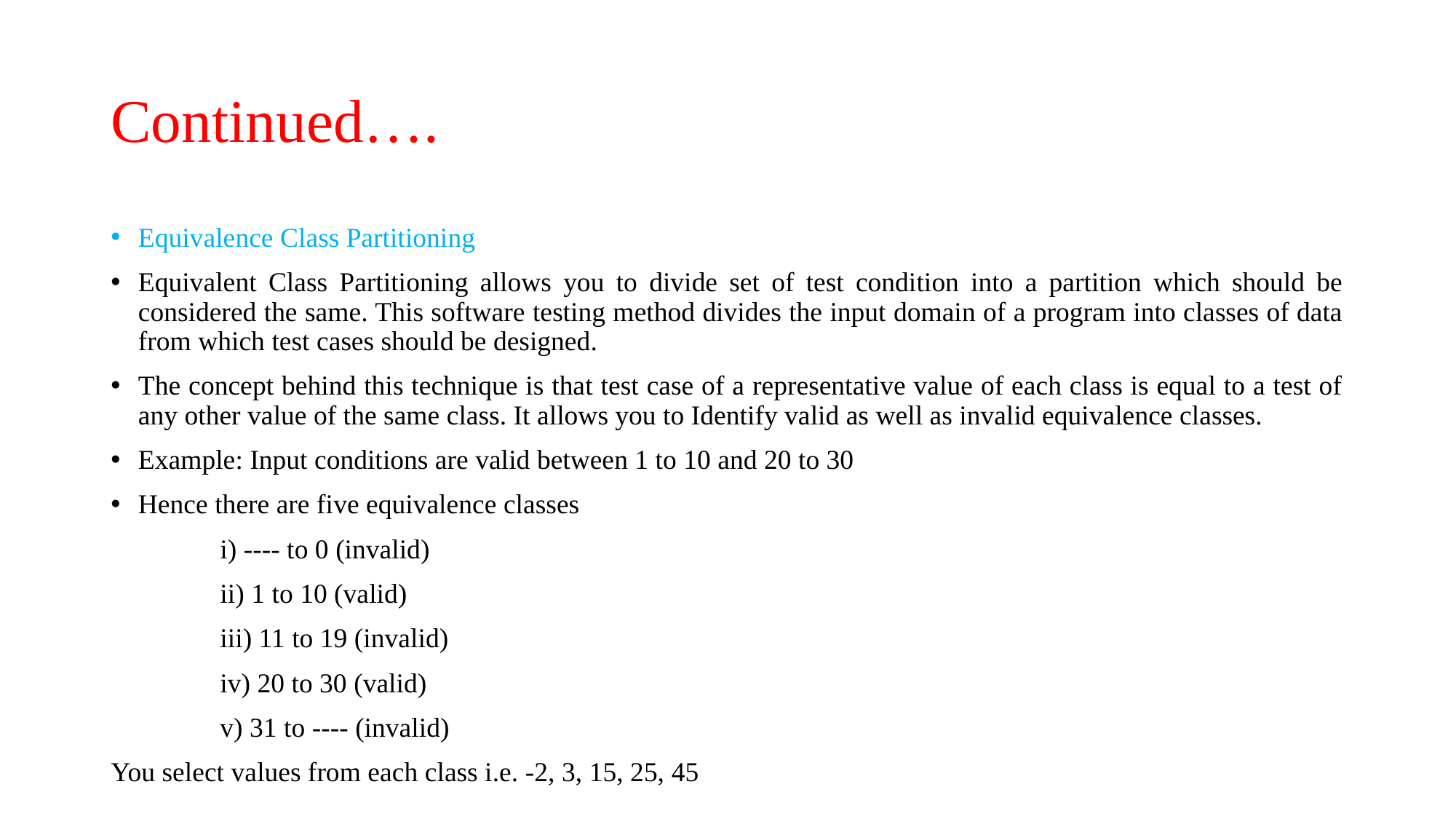

# Continued….
Equivalence Class Partitioning
Equivalent Class Partitioning allows you to divide set of test condition into a partition which should be considered the same. This software testing method divides the input domain of a program into classes of data from which test cases should be designed.
The concept behind this technique is that test case of a representative value of each class is equal to a test of any other value of the same class. It allows you to Identify valid as well as invalid equivalence classes.
Example: Input conditions are valid between 1 to 10 and 20 to 30
Hence there are five equivalence classes
	i) ---- to 0 (invalid)
	ii) 1 to 10 (valid)
	iii) 11 to 19 (invalid)
	iv) 20 to 30 (valid)
	v) 31 to ---- (invalid)
You select values from each class i.e. -2, 3, 15, 25, 45